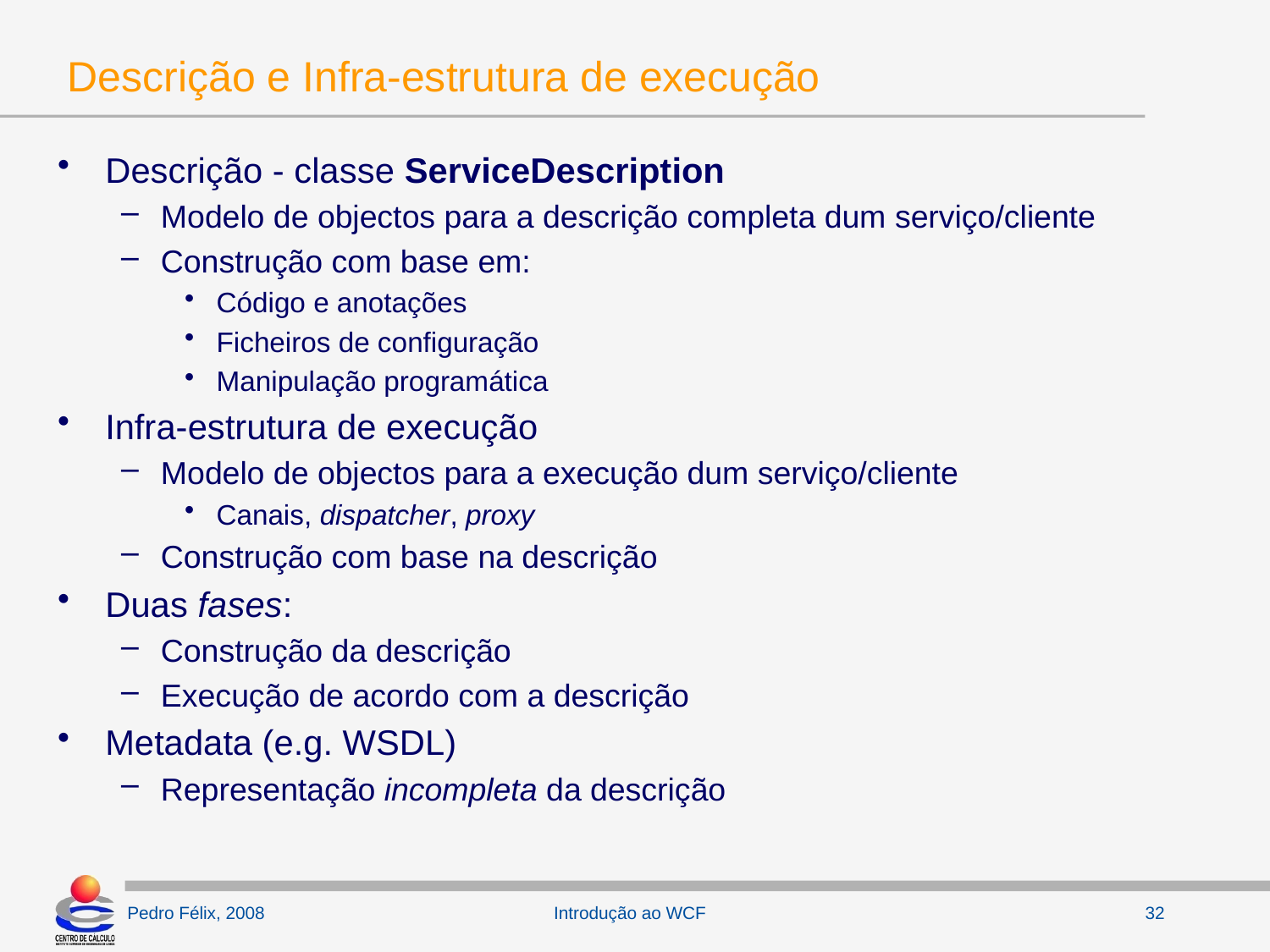

# Descrição e Infra-estrutura de execução
Descrição - classe ServiceDescription
Modelo de objectos para a descrição completa dum serviço/cliente
Construção com base em:
Código e anotações
Ficheiros de configuração
Manipulação programática
Infra-estrutura de execução
Modelo de objectos para a execução dum serviço/cliente
Canais, dispatcher, proxy
Construção com base na descrição
Duas fases:
Construção da descrição
Execução de acordo com a descrição
Metadata (e.g. WSDL)
Representação incompleta da descrição
Introdução ao WCF
32